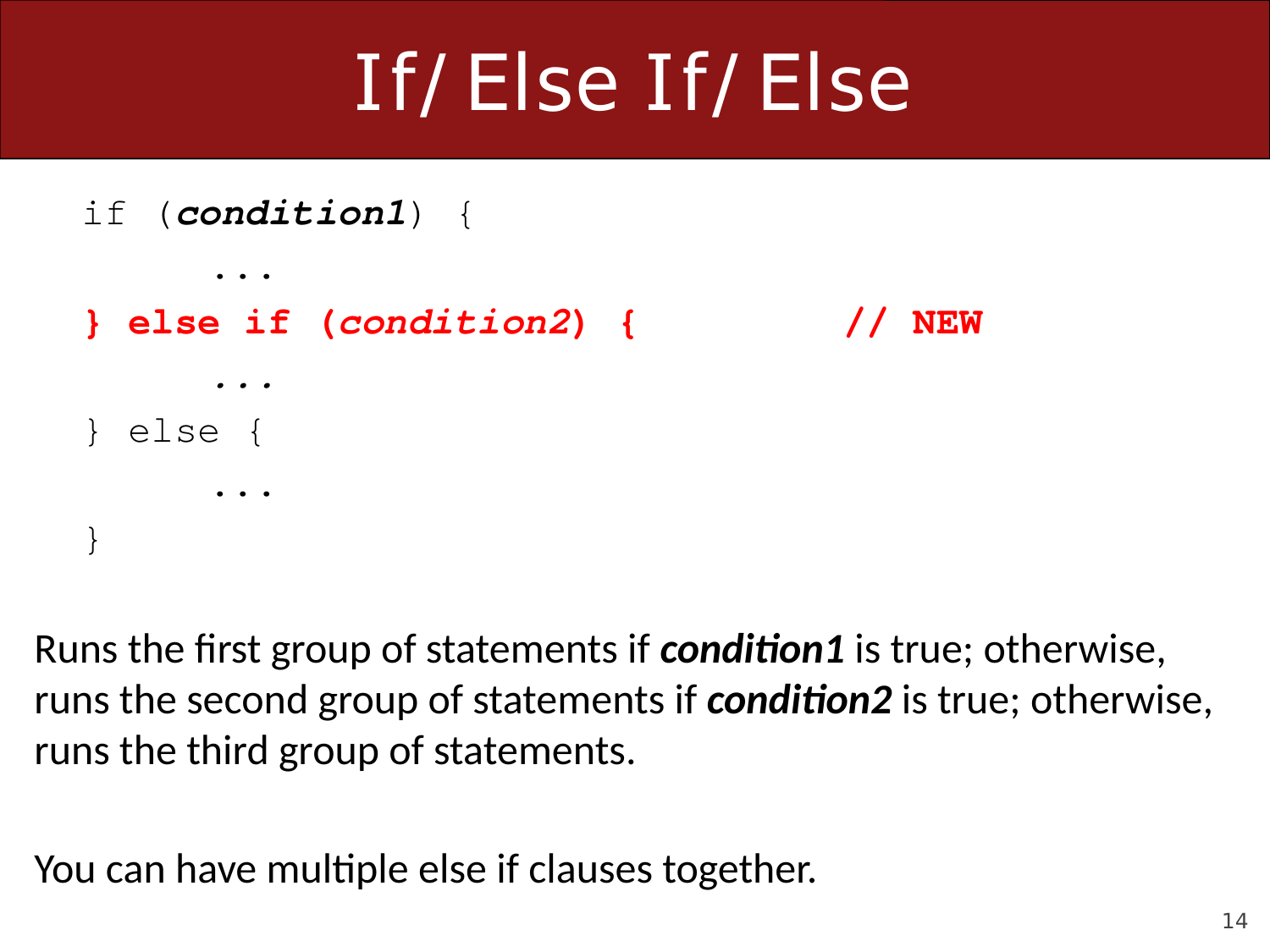

# If/Else If/Else
if (condition1) {
	...
} else if (condition2) {		// NEW
	...
} else {
	...
}

Runs the first group of statements if condition1 is true; otherwise, runs the second group of statements if condition2 is true; otherwise, runs the third group of statements.

You can have multiple else if clauses together.